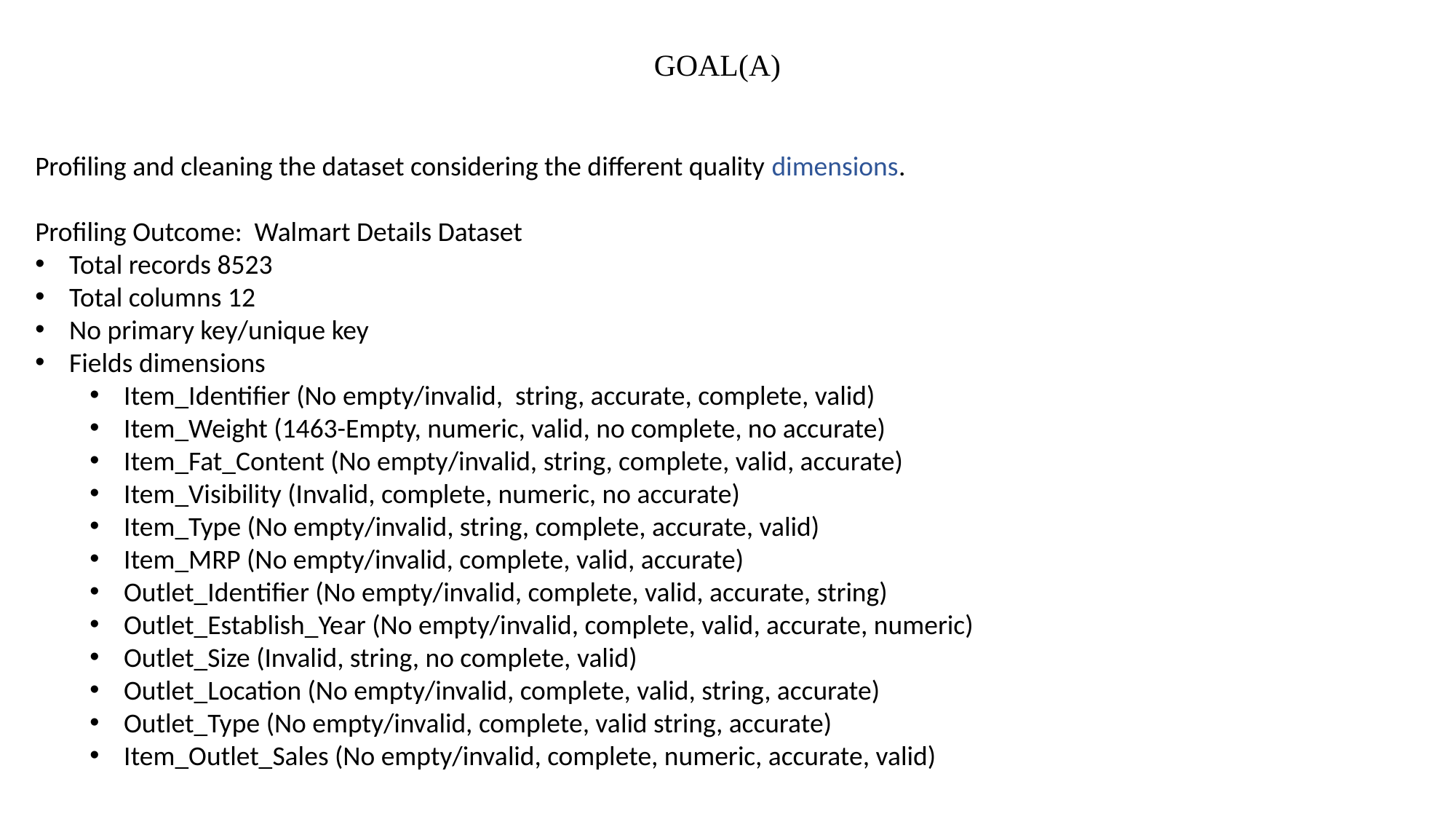

GOAL(A)
Profiling and cleaning the dataset considering the different quality dimensions.

Profiling Outcome:  Walmart Details Dataset
Total records 8523
Total columns 12
No primary key/unique key
Fields dimensions
Item_Identifier (No empty/invalid,  string, accurate, complete, valid)
Item_Weight (1463-Empty, numeric, valid, no complete, no accurate)
Item_Fat_Content (No empty/invalid, string, complete, valid, accurate)
Item_Visibility (Invalid, complete, numeric, no accurate)
Item_Type (No empty/invalid, string, complete, accurate, valid)
Item_MRP (No empty/invalid, complete, valid, accurate)
Outlet_Identifier (No empty/invalid, complete, valid, accurate, string)
Outlet_Establish_Year (No empty/invalid, complete, valid, accurate, numeric)
Outlet_Size (Invalid, string, no complete, valid)
Outlet_Location (No empty/invalid, complete, valid, string, accurate)
Outlet_Type (No empty/invalid, complete, valid string, accurate)
Item_Outlet_Sales (No empty/invalid, complete, numeric, accurate, valid)